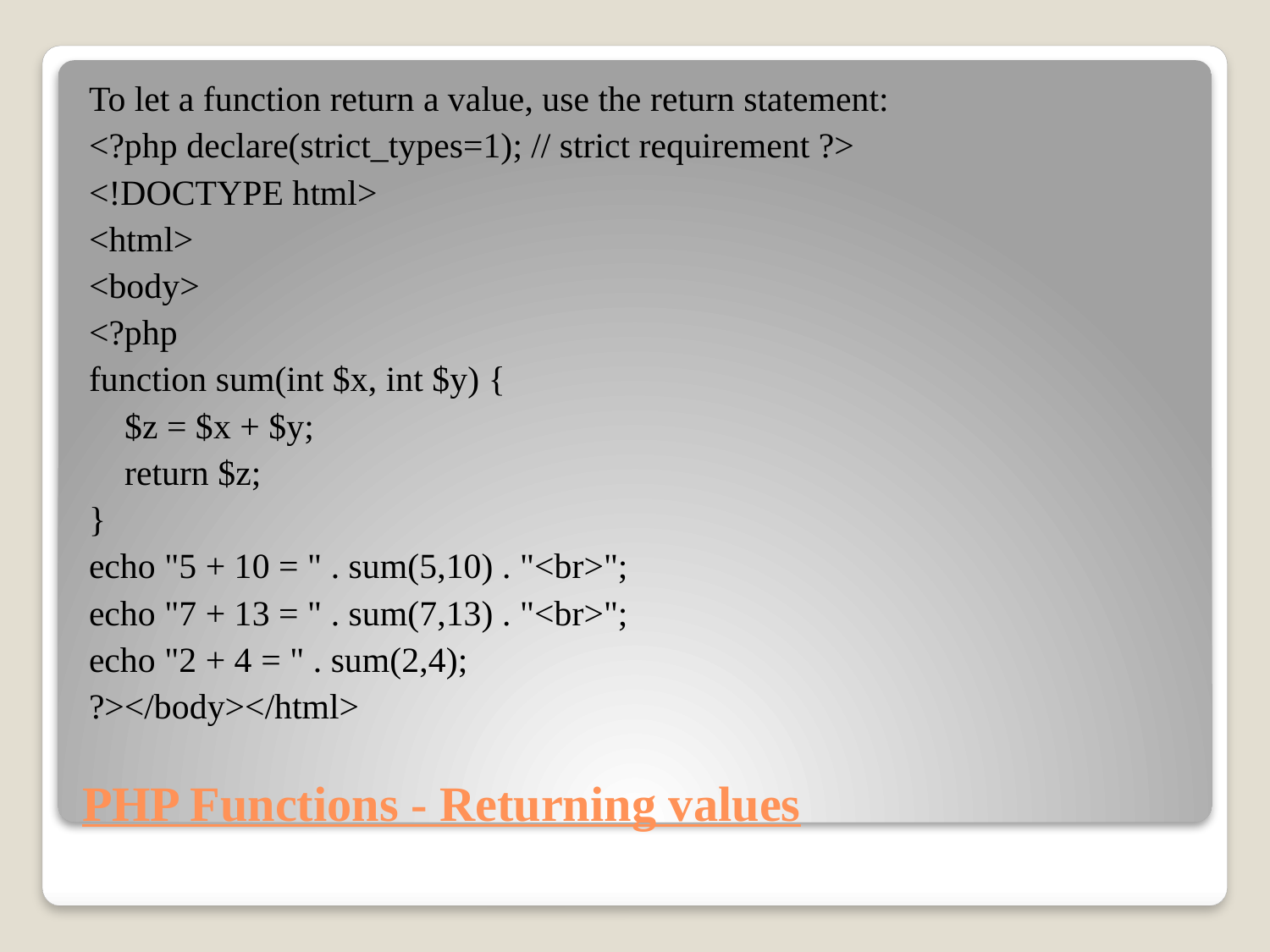

To let a function return a value, use the return statement:
<?php declare(strict_types=1); // strict requirement ?>
<!DOCTYPE html>
<html>
<body>
<?php
function sum(int $x, int $y) {
    $z = $x + $y;
    return $z;
}
echo "5 + 10 = " . sum(5,10) . "<br>";
echo "7 + 13 = " . sum(7,13) . "<br>";
echo "2 + 4 = " . sum(2,4);
?></body></html>

# PHP Functions - Returning values